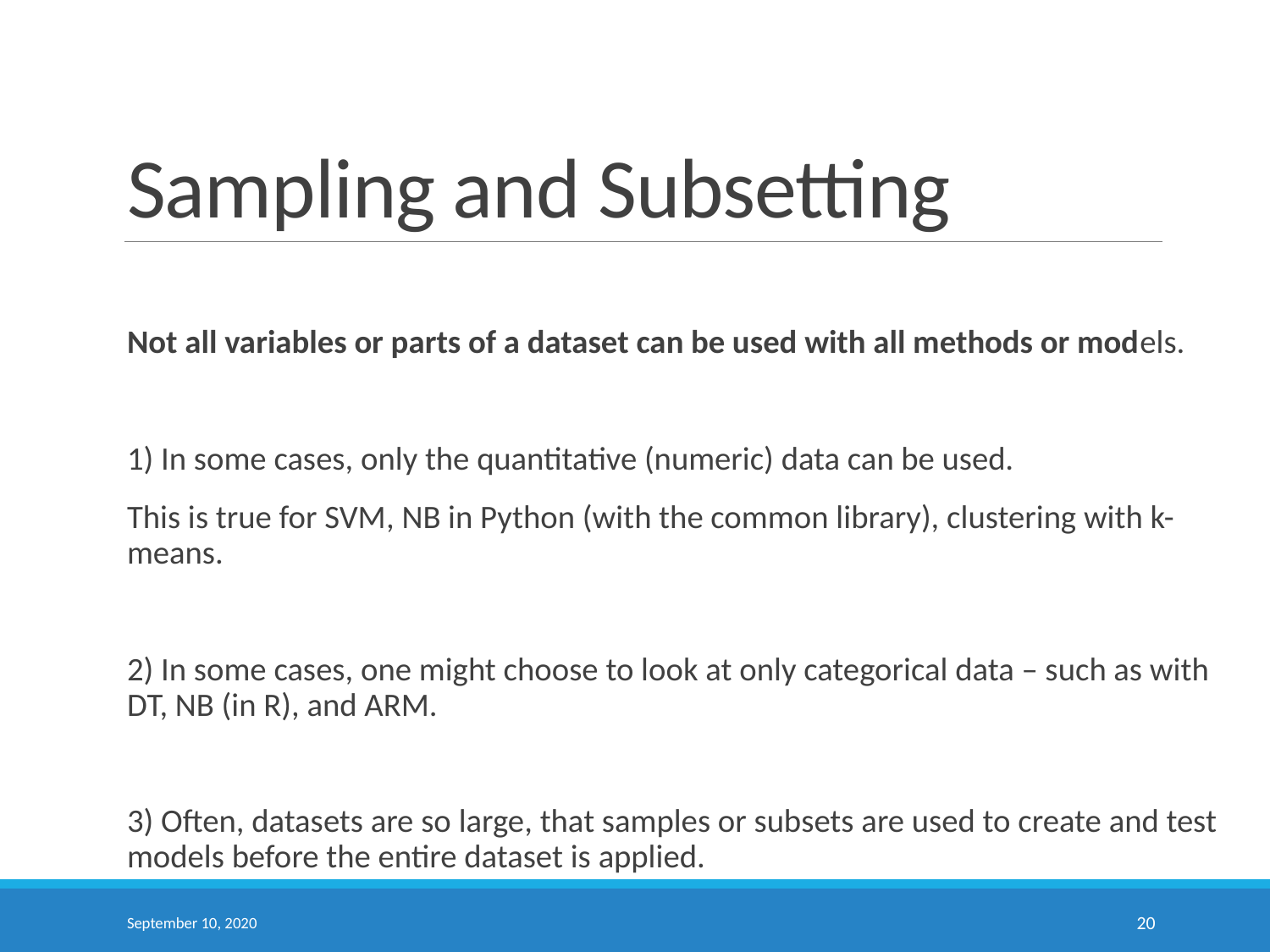

# Sampling and Subsetting

Not all variables or parts of a dataset can be used with all methods or models.

1) In some cases, only the quantitative (numeric) data can be used.
This is true for SVM, NB in Python (with the common library), clustering with k-means.

2) In some cases, one might choose to look at only categorical data – such as with DT, NB (in R), and ARM.

3) Often, datasets are so large, that samples or subsets are used to create and test models before the entire dataset is applied.
September 10, 2020
20